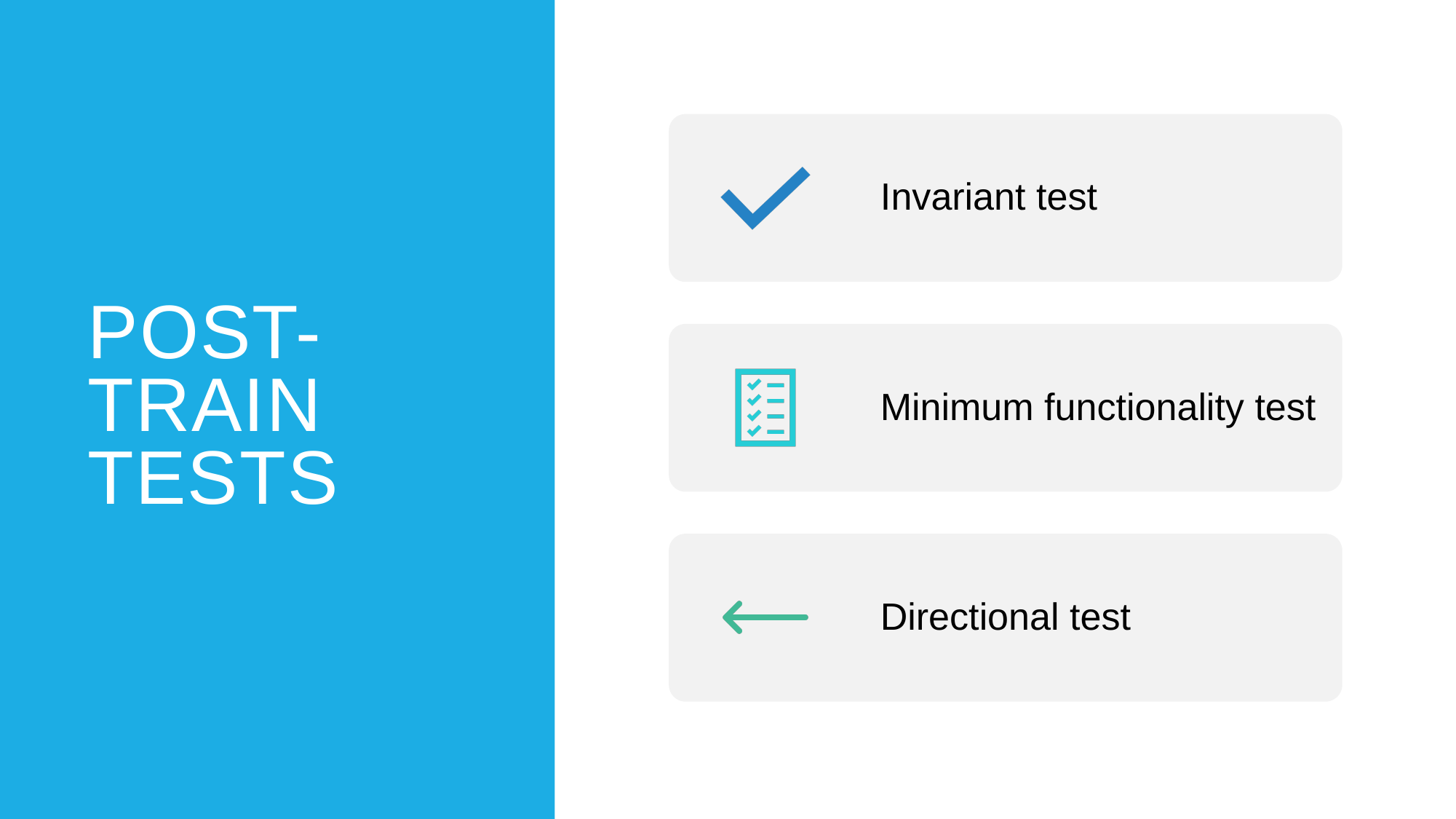

# Post-train tests
Invariant test
Minimum functionality test
Directional test